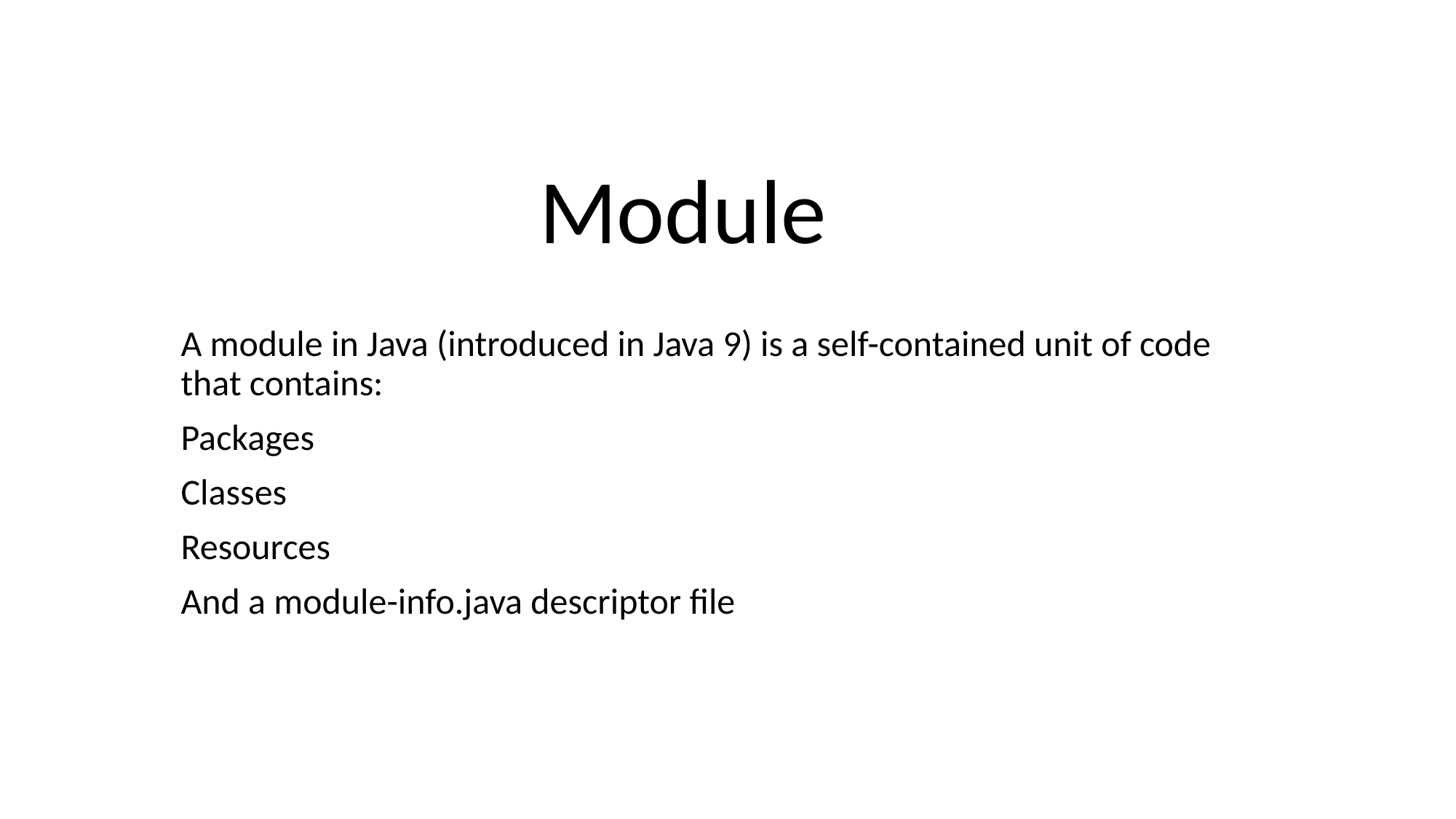

# Module
A module in Java (introduced in Java 9) is a self-contained unit of code that contains:
Packages
Classes
Resources
And a module-info.java descriptor file